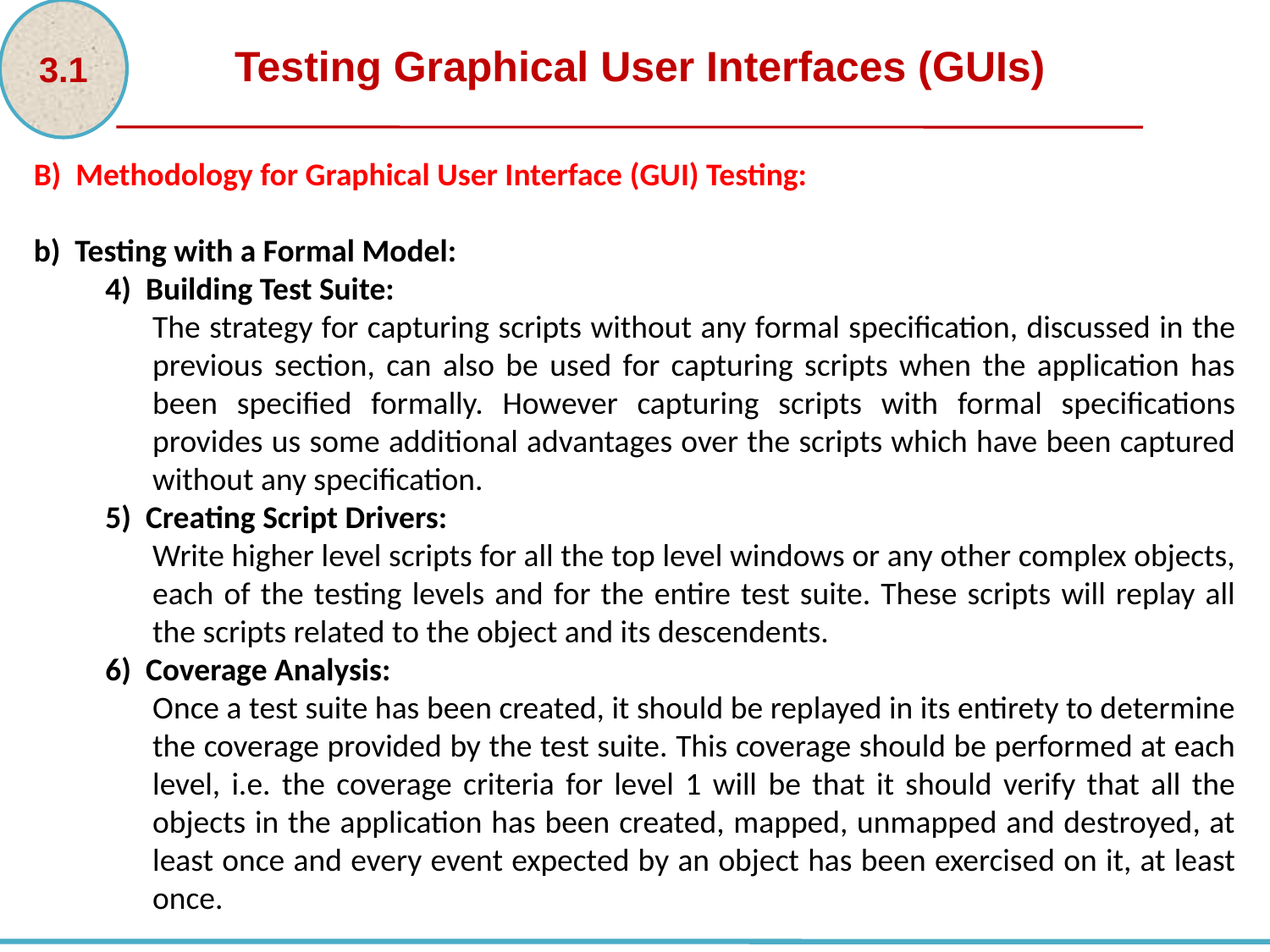

3.1
Testing Graphical User Interfaces (GUIs)
B)  Methodology for Graphical User Interface (GUI) Testing:

b)  Testing with a Formal Model:
4)  Building Test Suite:
The strategy for capturing scripts without any formal specification, discussed in the previous section, can also be used for capturing scripts when the application has been specified formally. However capturing scripts with formal specifications provides us some additional advantages over the scripts which have been captured without any specification.
5)  Creating Script Drivers:
Write higher level scripts for all the top level windows or any other complex objects, each of the testing levels and for the entire test suite. These scripts will replay all the scripts related to the object and its descendents.
6)  Coverage Analysis:
Once a test suite has been created, it should be replayed in its entirety to determine the coverage provided by the test suite. This coverage should be performed at each level, i.e. the coverage criteria for level 1 will be that it should verify that all the objects in the application has been created, mapped, unmapped and destroyed, at least once and every event expected by an object has been exercised on it, at least once.